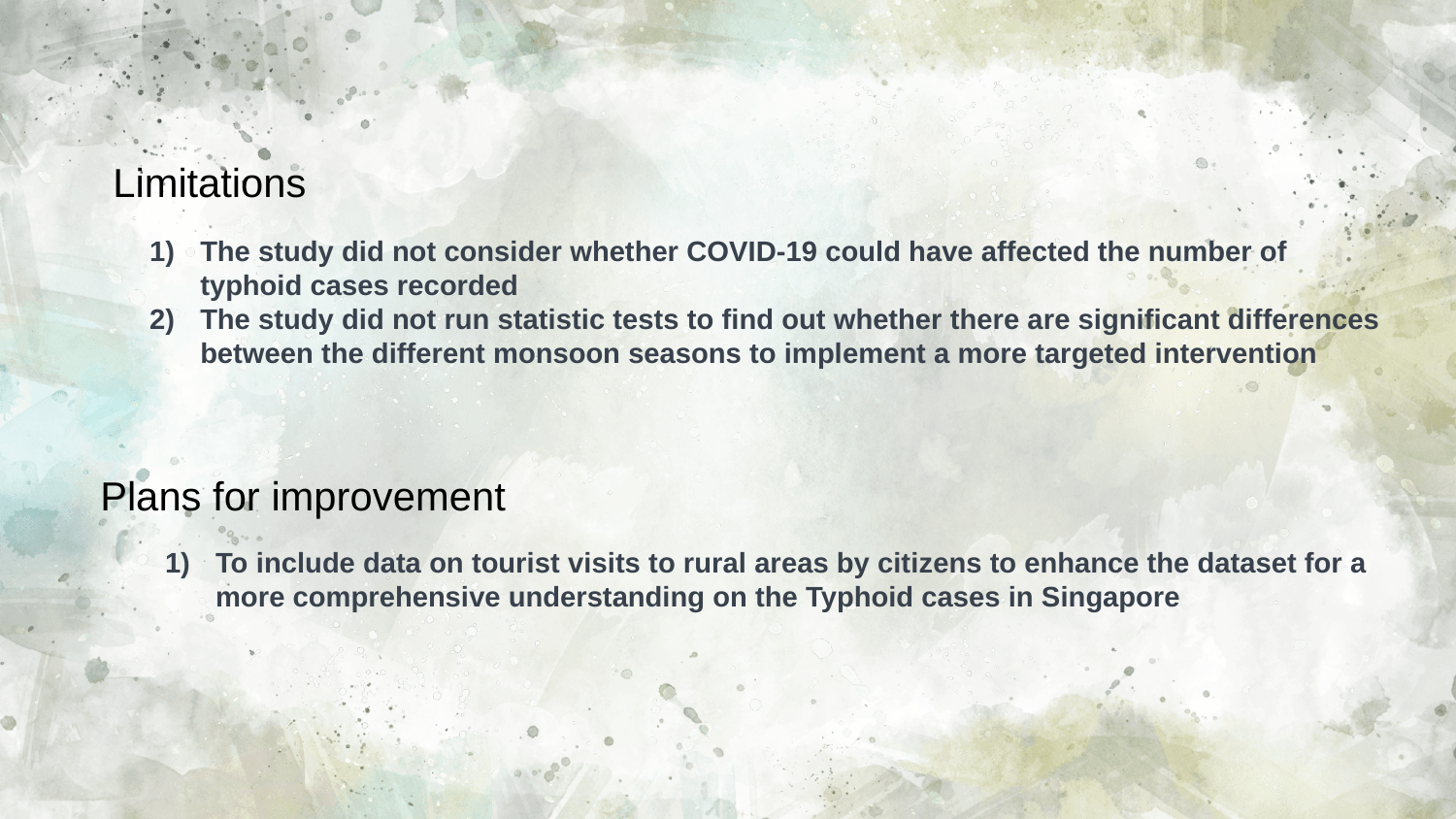

Limitations
The study did not consider whether COVID-19 could have affected the number of typhoid cases recorded
The study did not run statistic tests to find out whether there are significant differences between the different monsoon seasons to implement a more targeted intervention
Plans for improvement
To include data on tourist visits to rural areas by citizens to enhance the dataset for a more comprehensive understanding on the Typhoid cases in Singapore
9